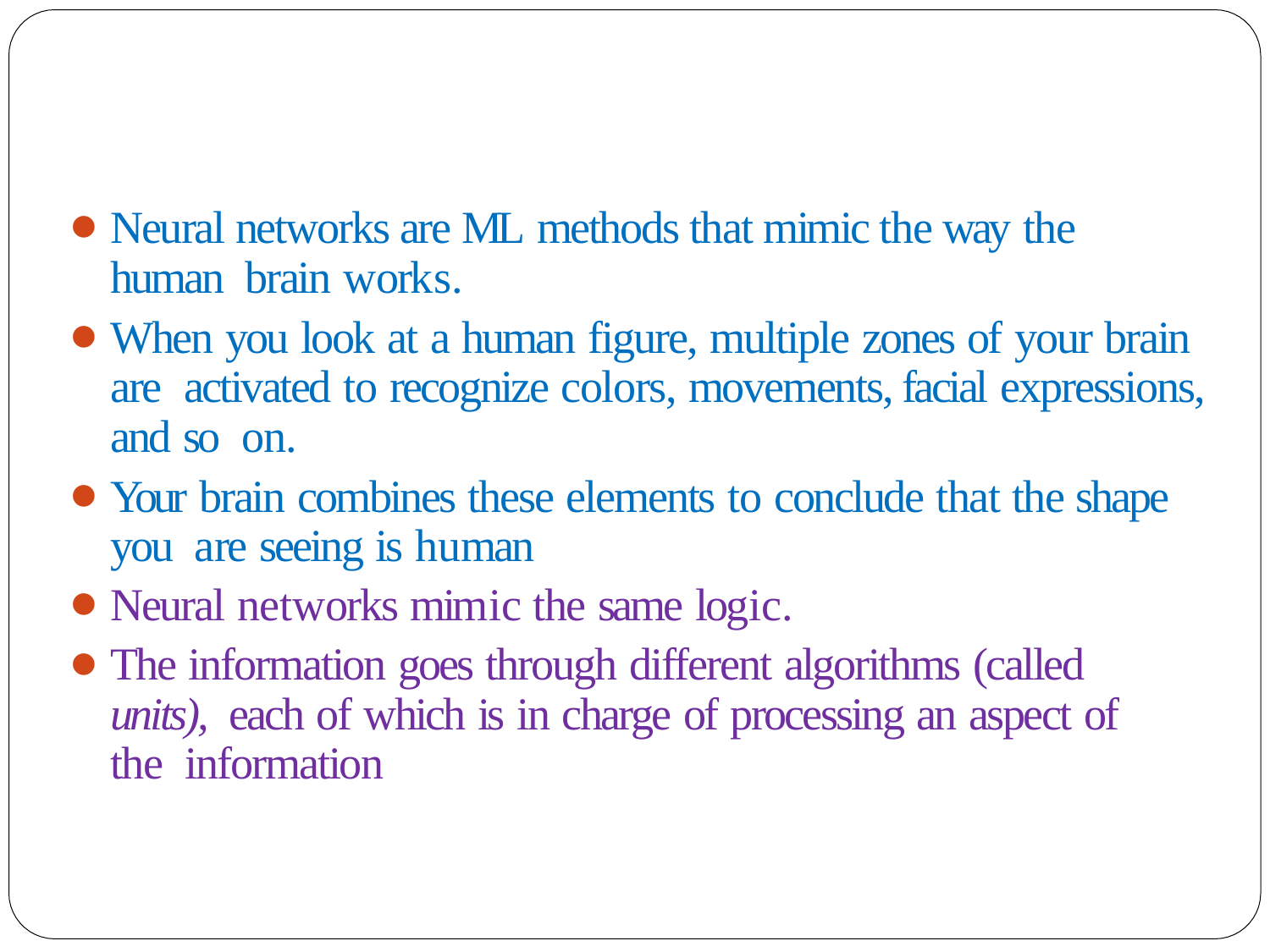

Neural networks are ML methods that mimic the way the human  brain works.
When you look at a human figure, multiple zones of your brain are  activated to recognize colors, movements, facial expressions, and so  on.
Your brain combines these elements to conclude that the shape you  are seeing is human
Neural networks mimic the same logic.
The information goes through different algorithms (called units),  each of which is in charge of processing an aspect of the  information